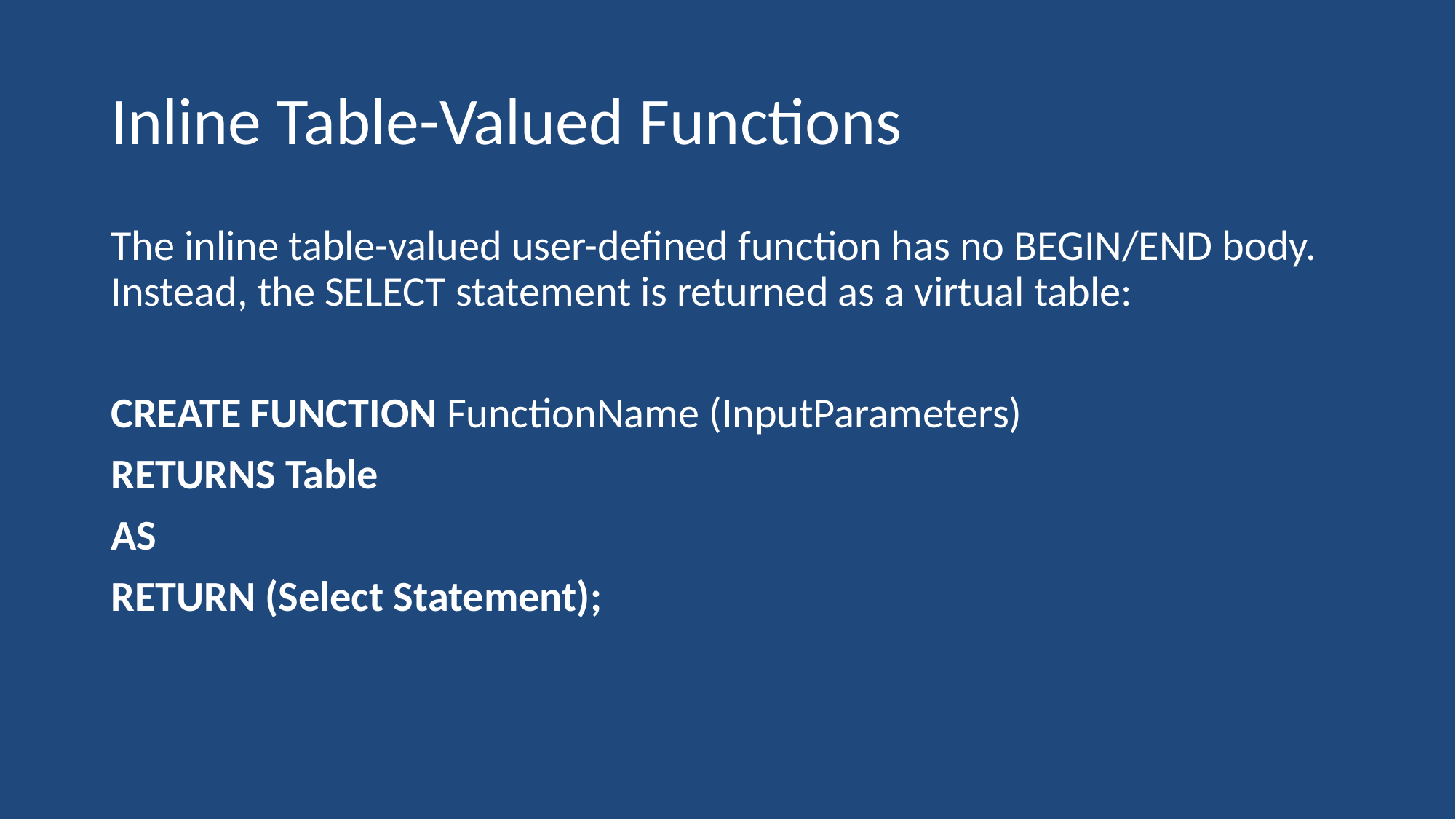

# Inline Table-Valued Functions
The inline table-valued user-defined function has no BEGIN/END body. Instead, the SELECT statement is returned as a virtual table:

CREATE FUNCTION FunctionName (InputParameters)
RETURNS Table
AS
RETURN (Select Statement);